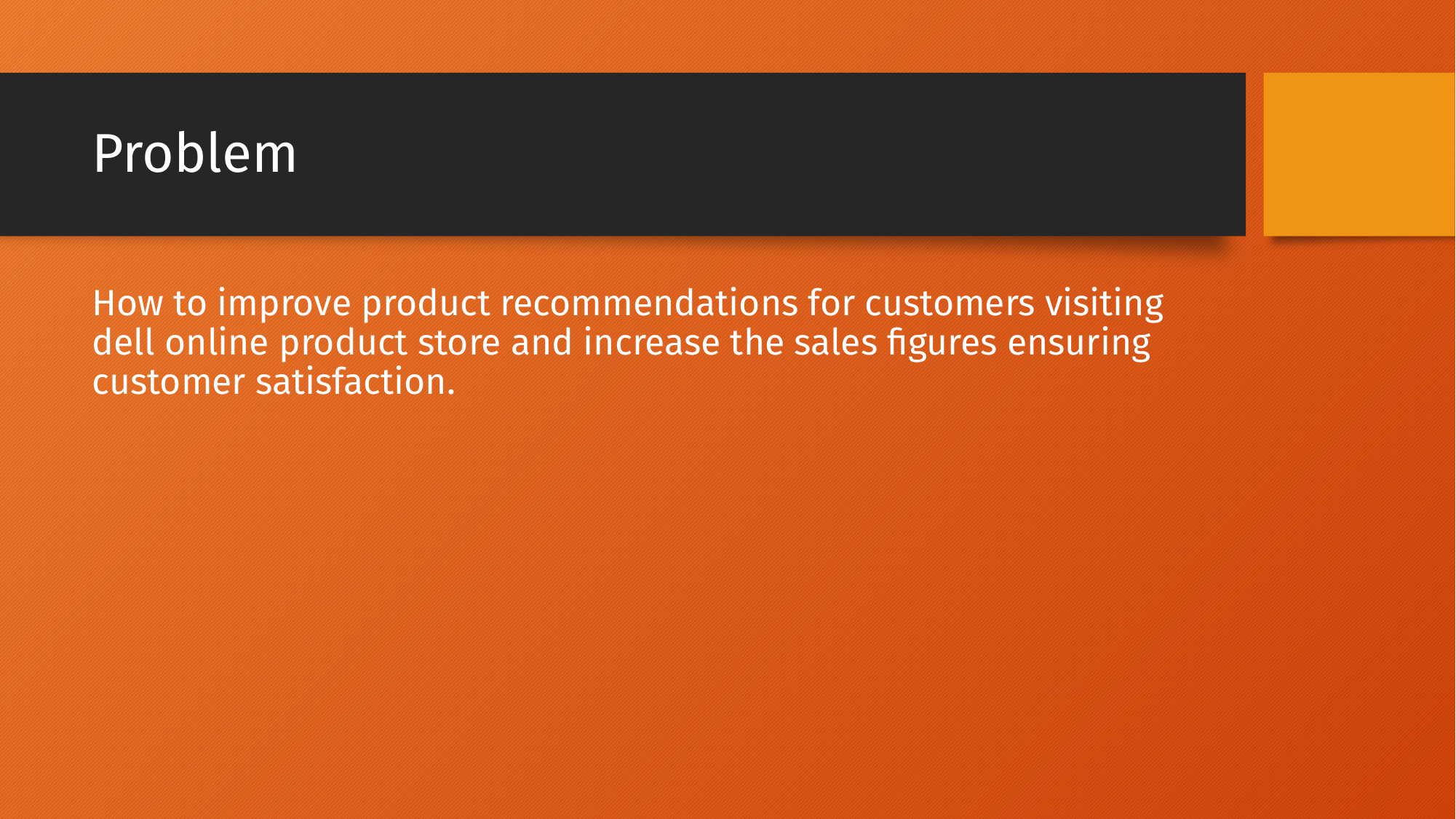

# Problem
How to improve product recommendations for customers visiting dell online product store and increase the sales figures ensuring customer satisfaction.